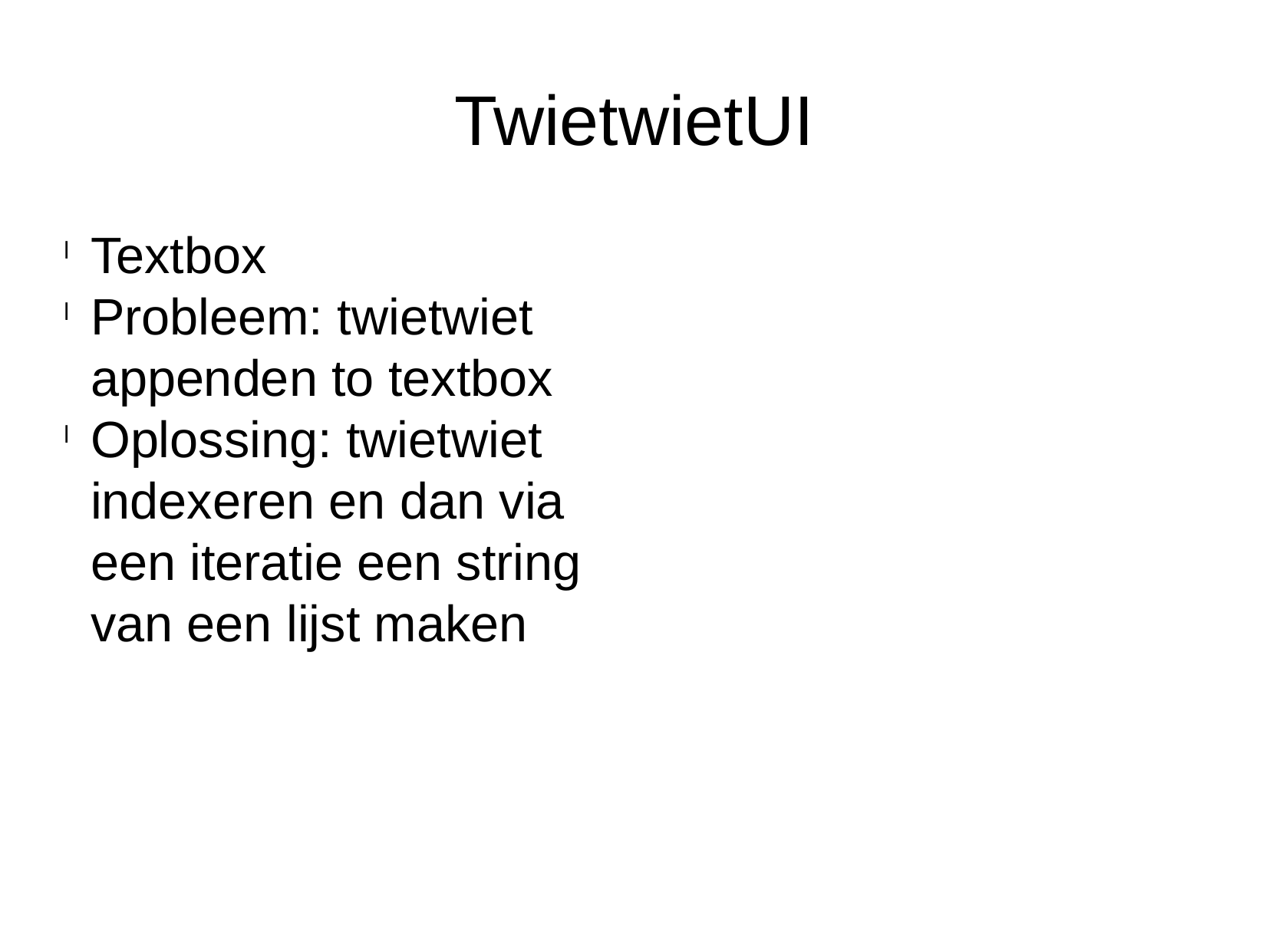

TwietwietUI
Textbox
Probleem: twietwiet appenden to textbox
Oplossing: twietwiet indexeren en dan via een iteratie een string van een lijst maken